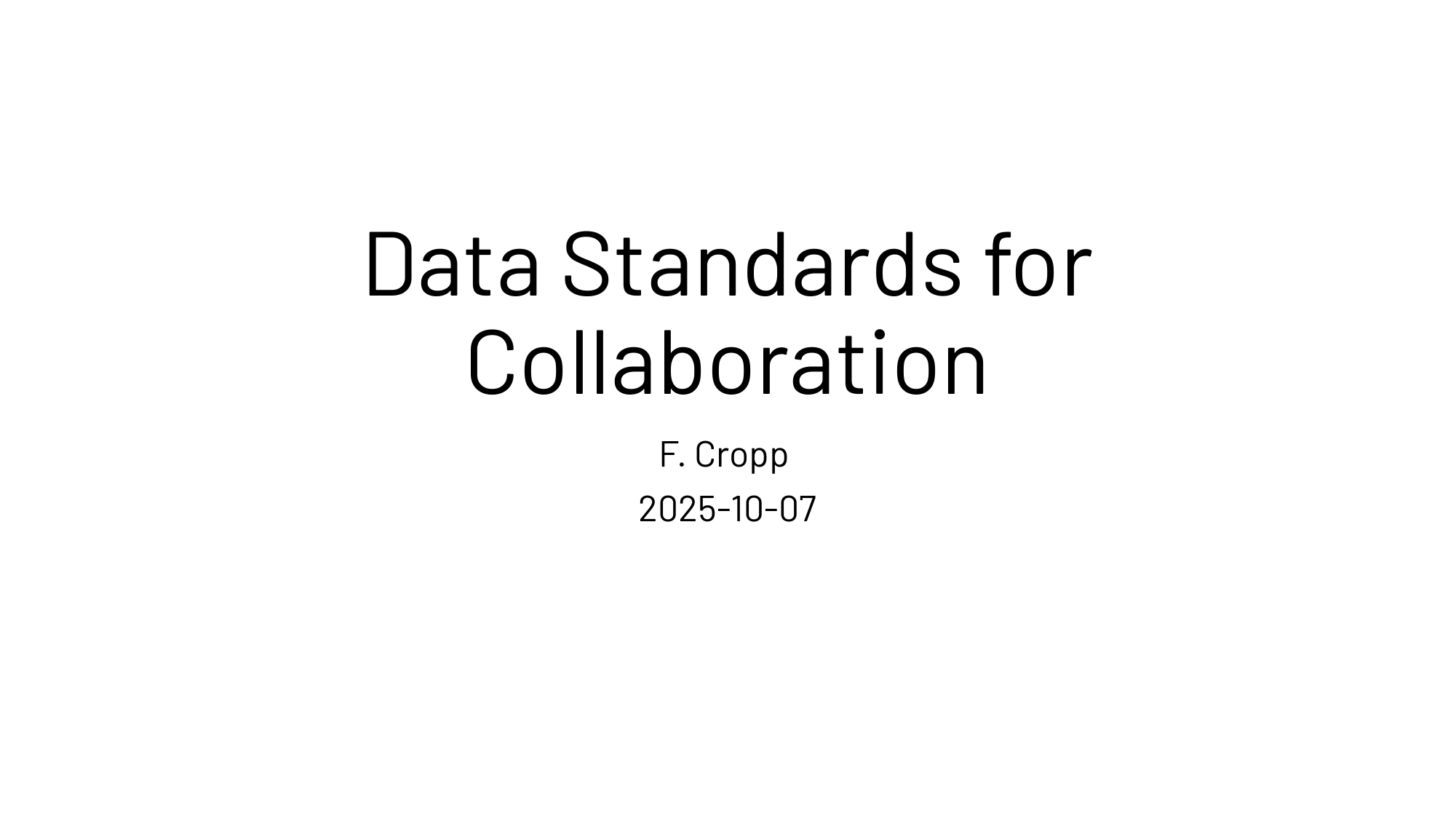

# Data Standards for Collaboration
F. Cropp
2025-10-07